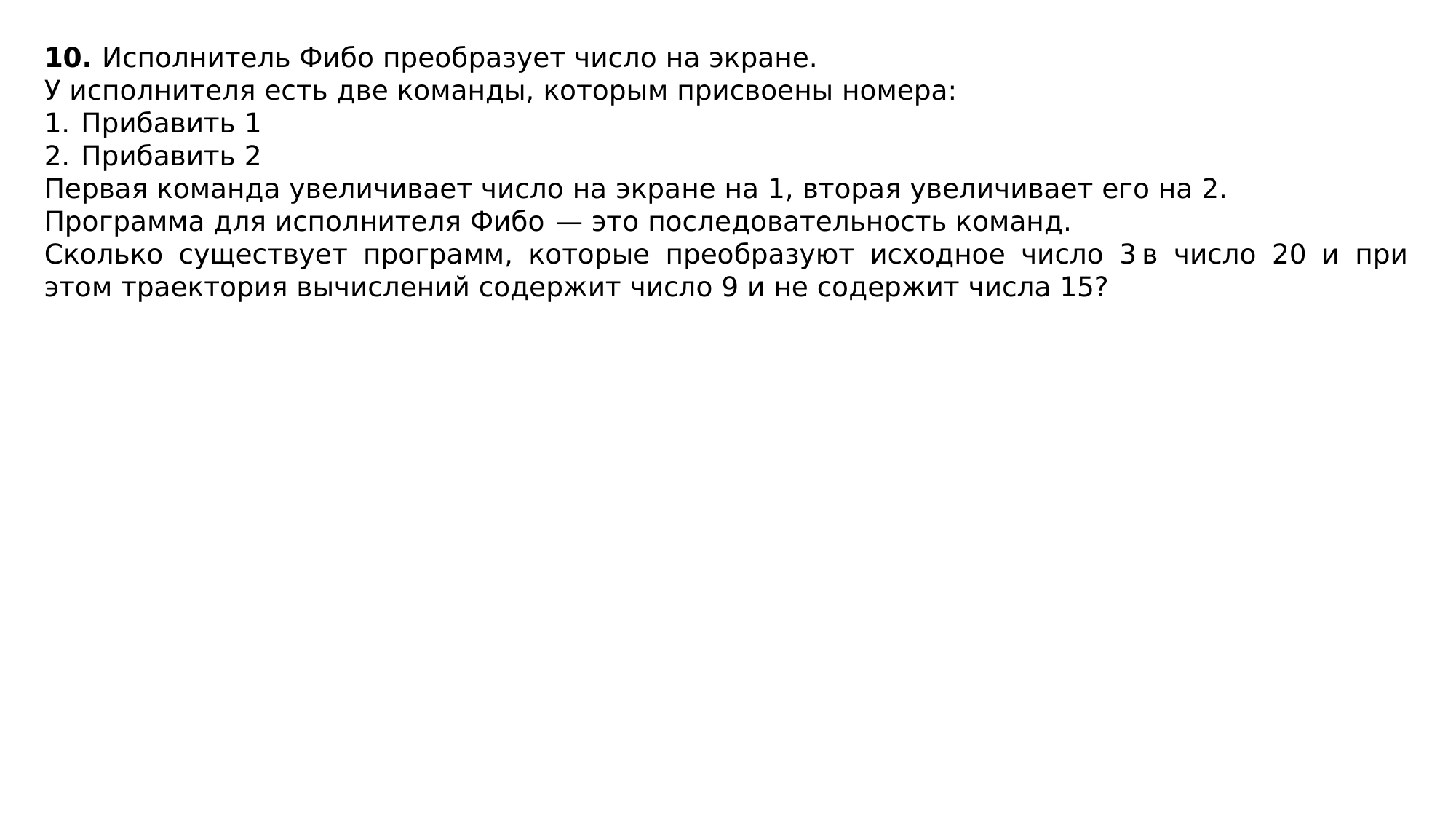

10. Исполнитель Фибо преобразует число на экране.
У исполнителя есть две команды, которым присвоены номера:
1.  Прибавить 1
2.  Прибавить 2
Первая команда увеличивает число на экране на 1, вторая увеличивает его на 2.
Программа для исполнителя Фибо  — это последовательность команд.
Сколько существует программ, которые преобразуют исходное число 3 в число 20 и при этом траектория вычислений содержит число 9 и не содержит числа 15?